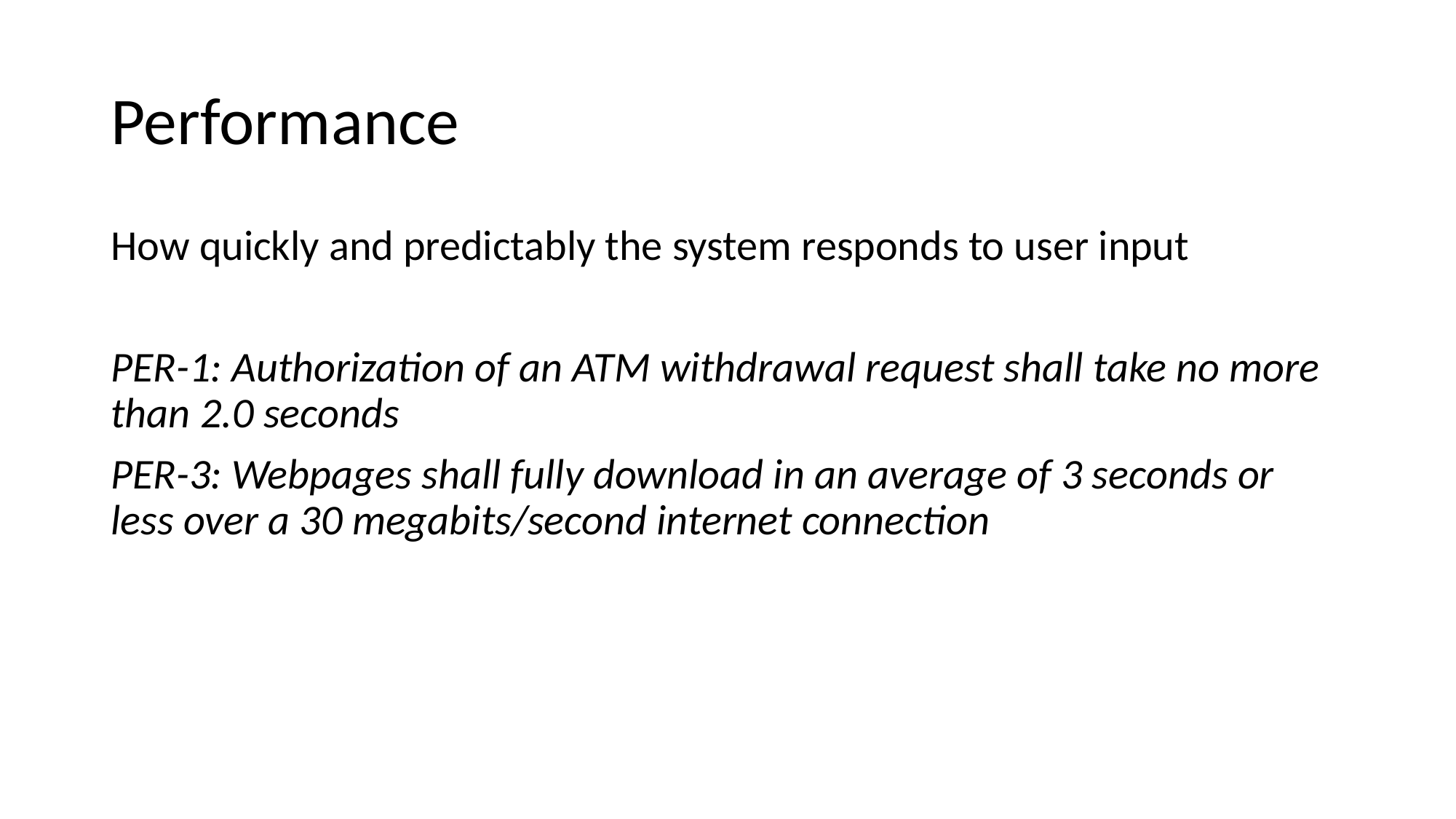

# Performance
How quickly and predictably the system responds to user input

PER-1: Authorization of an ATM withdrawal request shall take no more than 2.0 seconds
PER-3: Webpages shall fully download in an average of 3 seconds or less over a 30 megabits/second internet connection